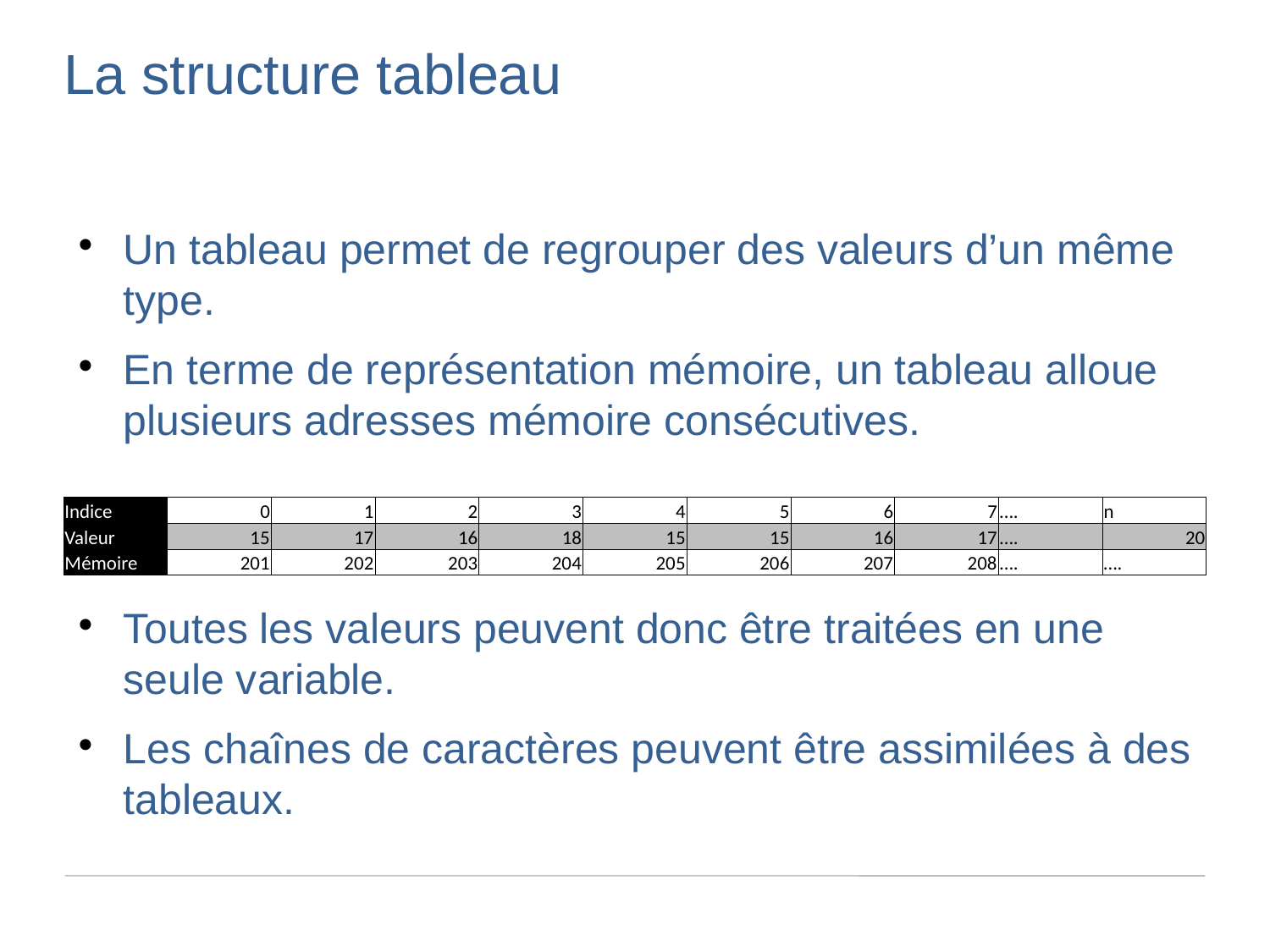

La structure tableau
Un tableau permet de regrouper des valeurs d’un même type.
En terme de représentation mémoire, un tableau alloue plusieurs adresses mémoire consécutives.

Toutes les valeurs peuvent donc être traitées en une seule variable.
Les chaînes de caractères peuvent être assimilées à des tableaux.

| Indice | 0 | 1 | 2 | 3 | 4 | 5 | 6 | 7 | …. | n |
| --- | --- | --- | --- | --- | --- | --- | --- | --- | --- | --- |
| Valeur | 15 | 17 | 16 | 18 | 15 | 15 | 16 | 17 | …. | 20 |
| Mémoire | 201 | 202 | 203 | 204 | 205 | 206 | 207 | 208 | …. | …. |